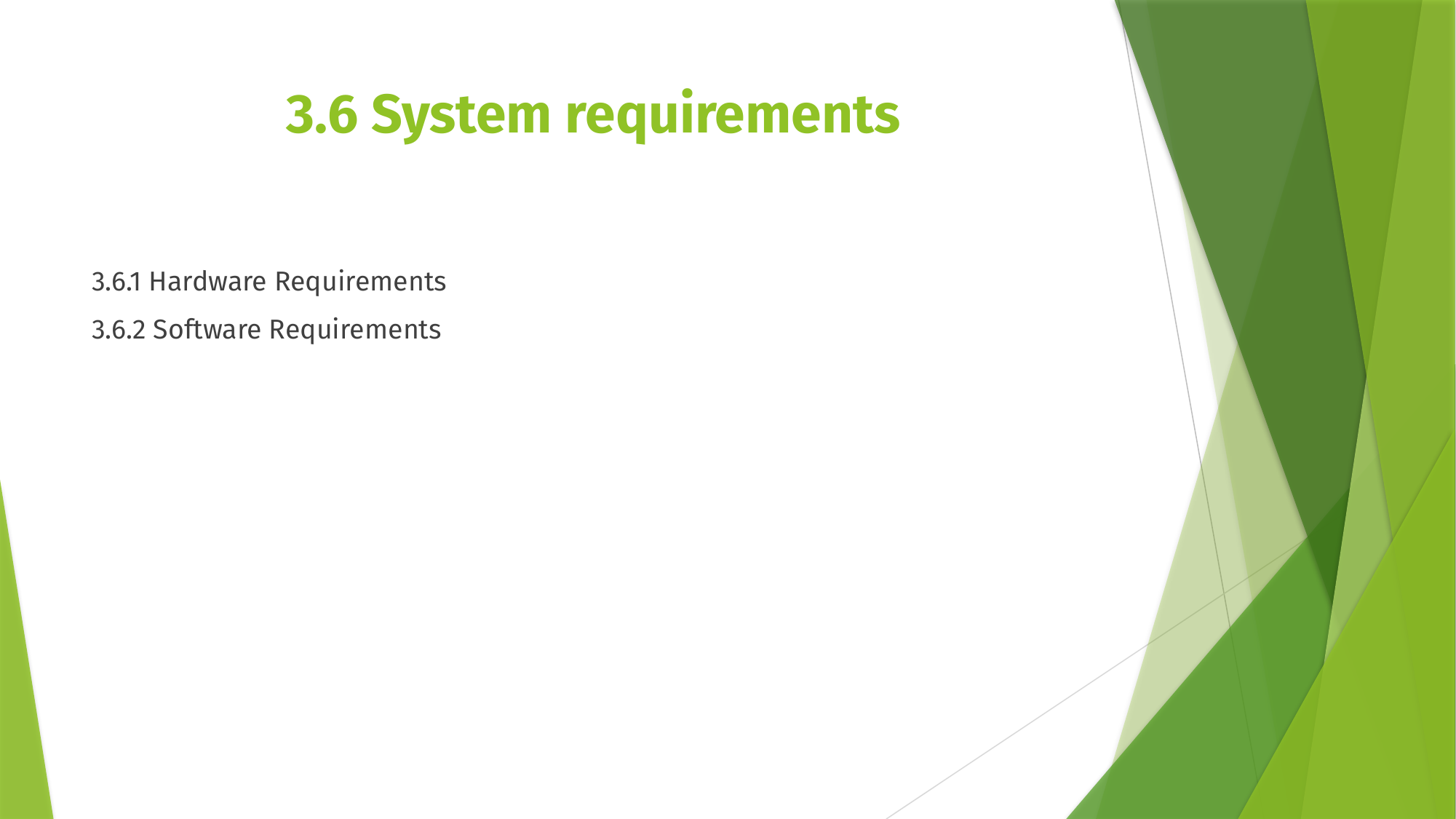

# 3.6 System requirements
3.6.1 Hardware Requirements
3.6.2 Software Requirements